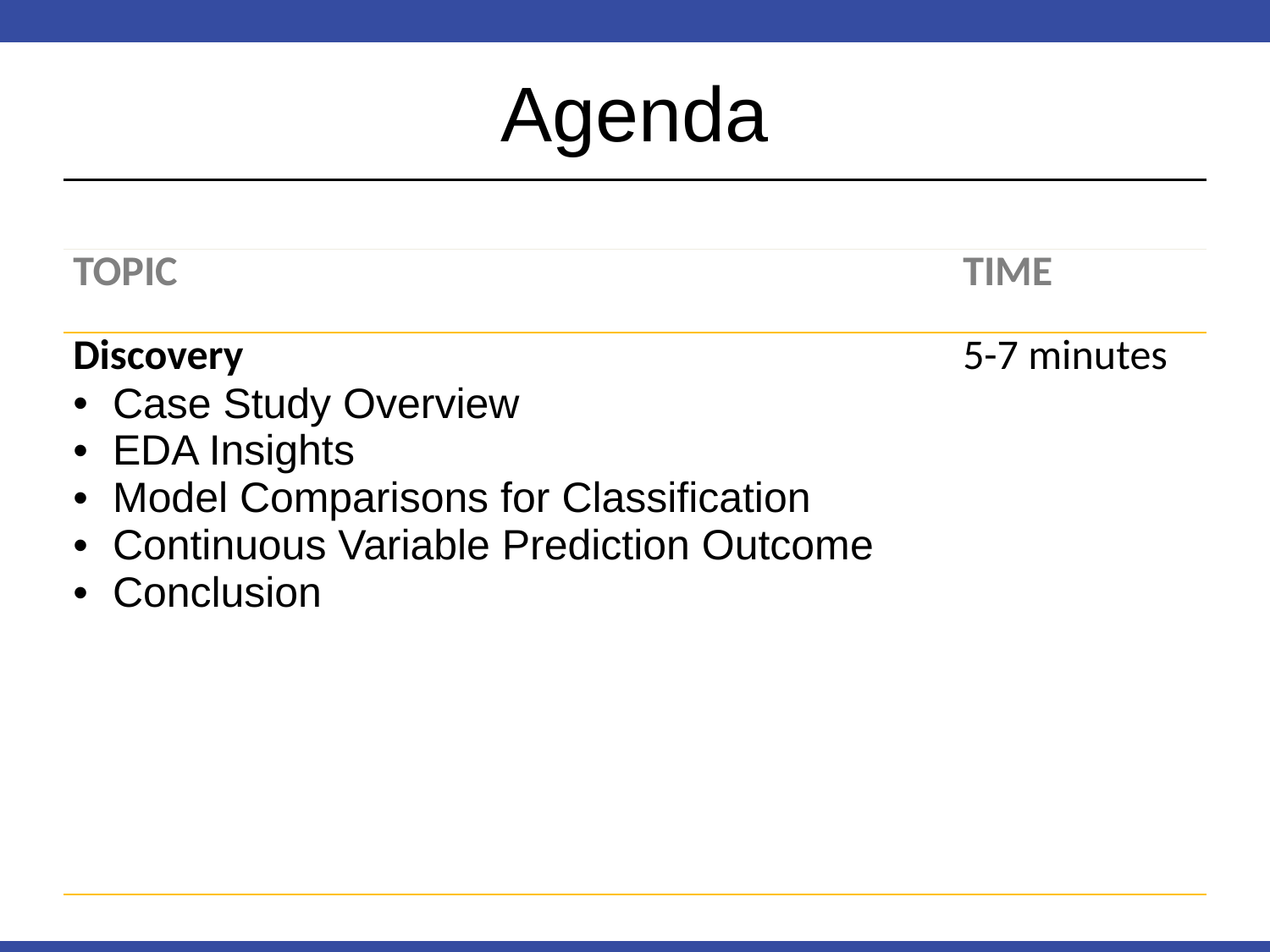

# Agenda
| TOPIC | Time |
| --- | --- |
| Discovery Case Study Overview EDA Insights Model Comparisons for Classification Continuous Variable Prediction Outcome Conclusion | 5-7 minutes |